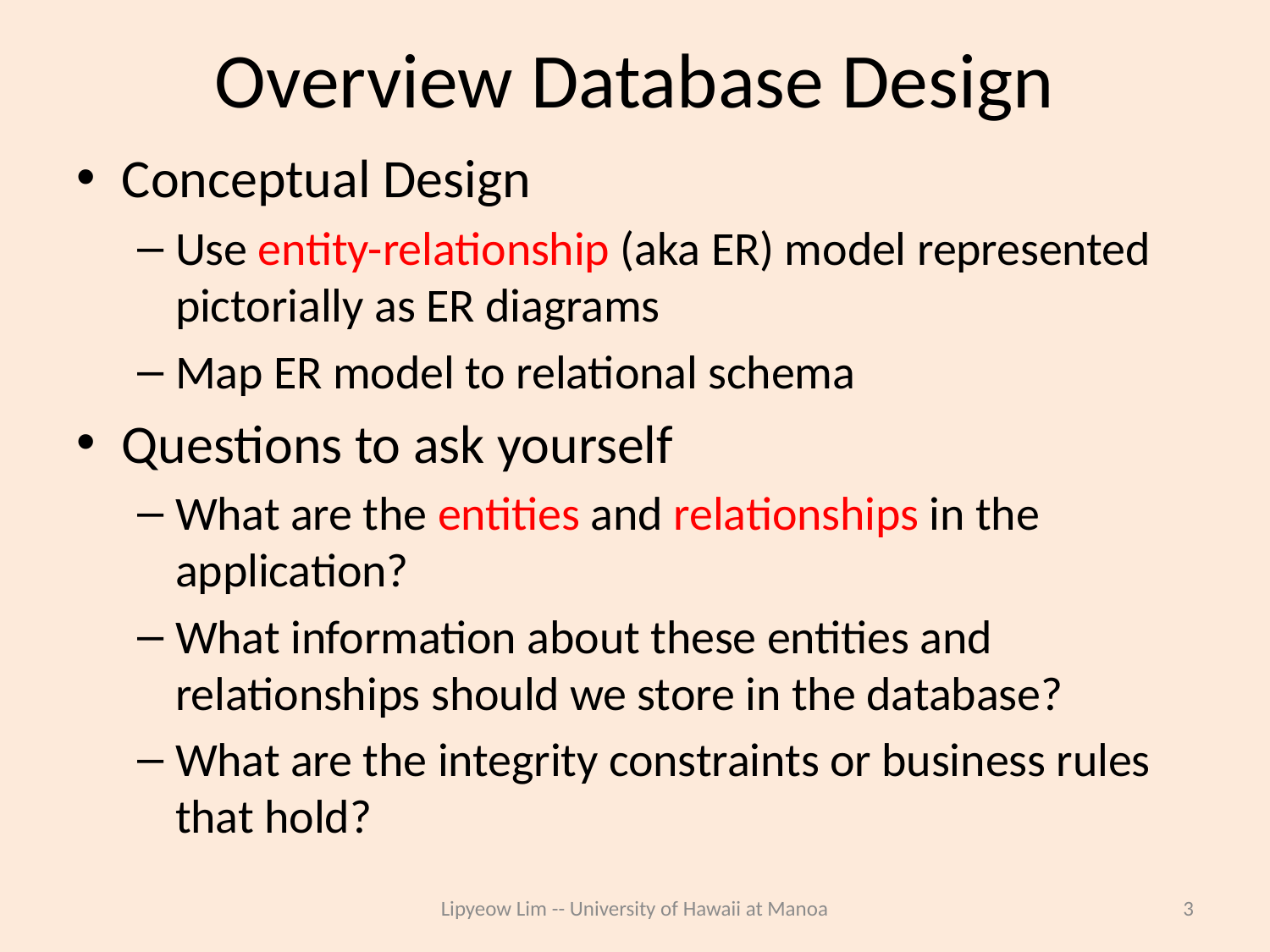

# Overview Database Design
Conceptual Design
Use entity-relationship (aka ER) model represented pictorially as ER diagrams
Map ER model to relational schema
Questions to ask yourself
What are the entities and relationships in the application?
What information about these entities and relationships should we store in the database?
What are the integrity constraints or business rules that hold?

Lipyeow Lim -- University of Hawaii at Manoa
3